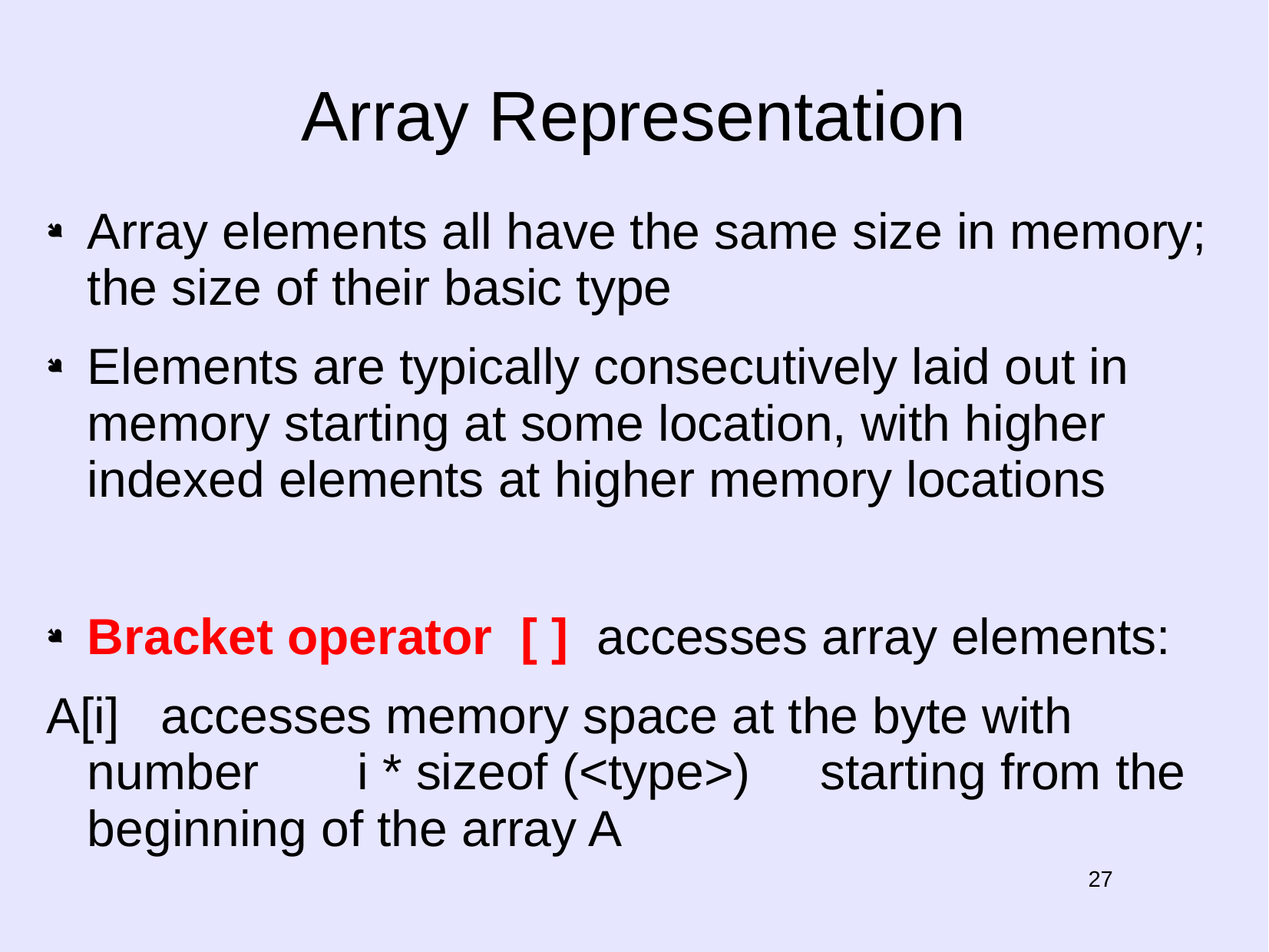

# Array Representation
Array elements all have the same size in memory; the size of their basic type
Elements are typically consecutively laid out in memory starting at some location, with higher indexed elements at higher memory locations

Bracket operator  [ ]  accesses array elements:
A[i]   accesses memory space at the byte with number       i * sizeof (<type>)     starting from the beginning of the array A
27